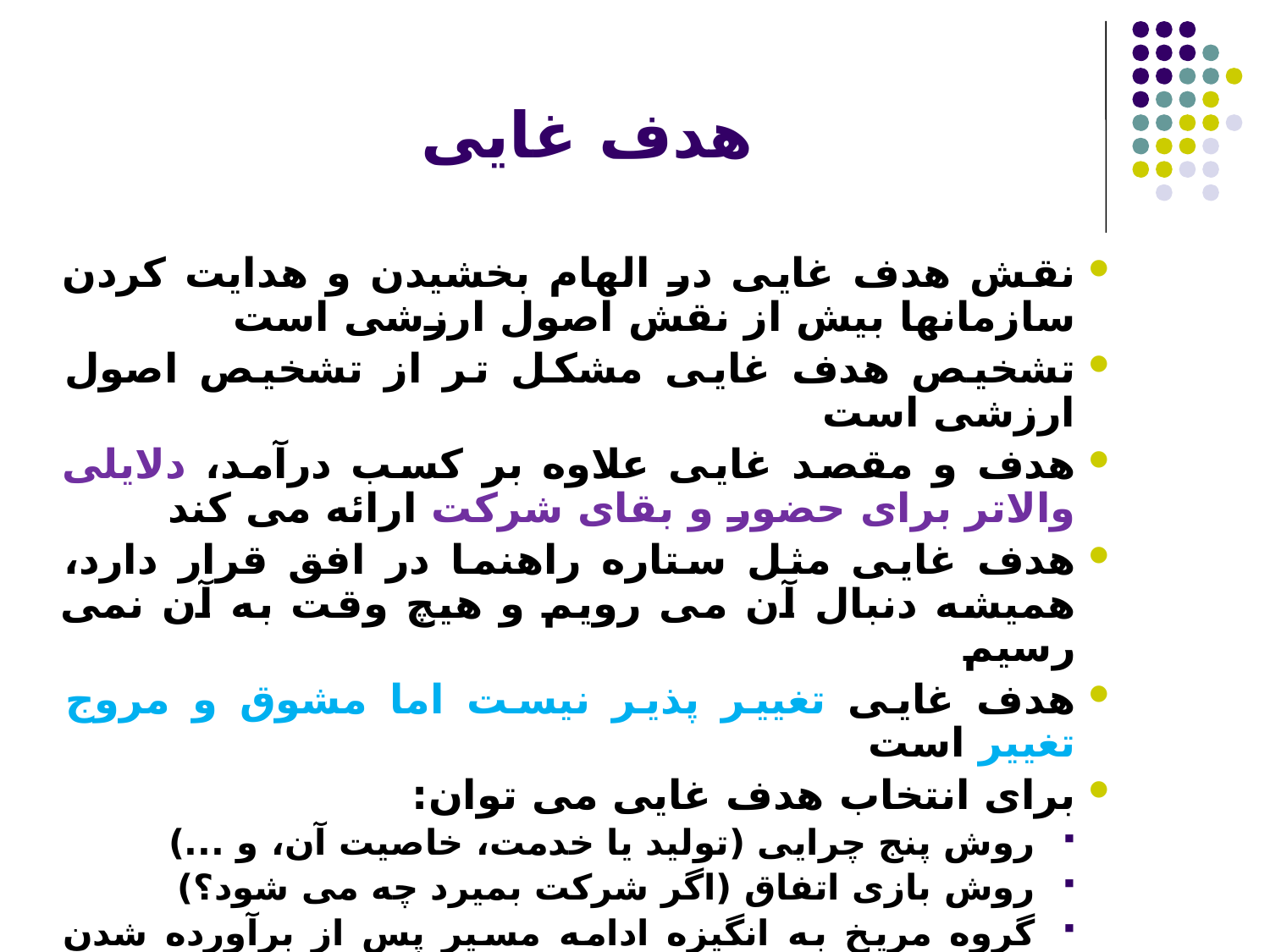

# هدف غایی
نقش هدف غایی در الهام بخشیدن و هدایت کردن سازمانها بیش از نقش اصول ارزشی است
تشخیص هدف غایی مشکل تر از تشخیص اصول ارزشی است
هدف و مقصد غایی علاوه بر کسب درآمد، دلایلی والاتر برای حضور و بقای شرکت ارائه می کند
هدف غایی مثل ستاره راهنما در افق قرار دارد، همیشه دنبال آن می رویم و هیچ وقت به آن نمی رسیم
هدف غایی تغییر پذیر نیست اما مشوق و مروج تغییر است
برای انتخاب هدف غایی می توان:
روش پنج چرایی (تولید یا خدمت، خاصیت آن، و ...)
روش بازی اتفاق (اگر شرکت بمیرد چه می شود؟)
گروه مریخ به انگیزه ادامه مسیر پس از برآورده شدن نیازهای مادی بیاندیشد